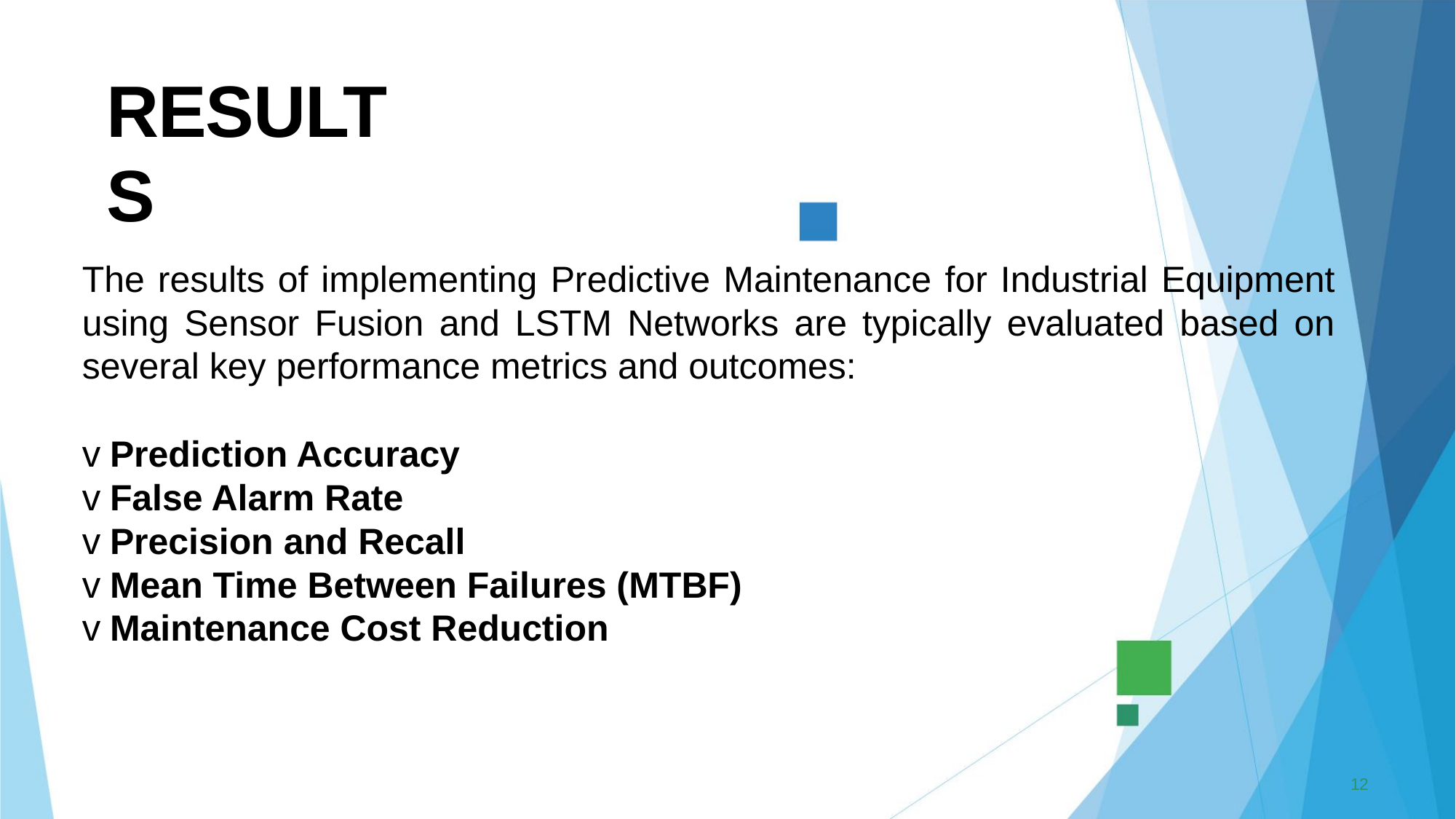

RESULTS
The results of implementing Predictive Maintenance for Industrial Equipment
using Sensor Fusion and LSTM Networks are typically evaluated based on
several key performance metrics and outcomes:
v Prediction Accuracy
v False Alarm Rate
v Precision and Recall
v Mean Time Between Failures (MTBF)
v Maintenance Cost Reduction
12